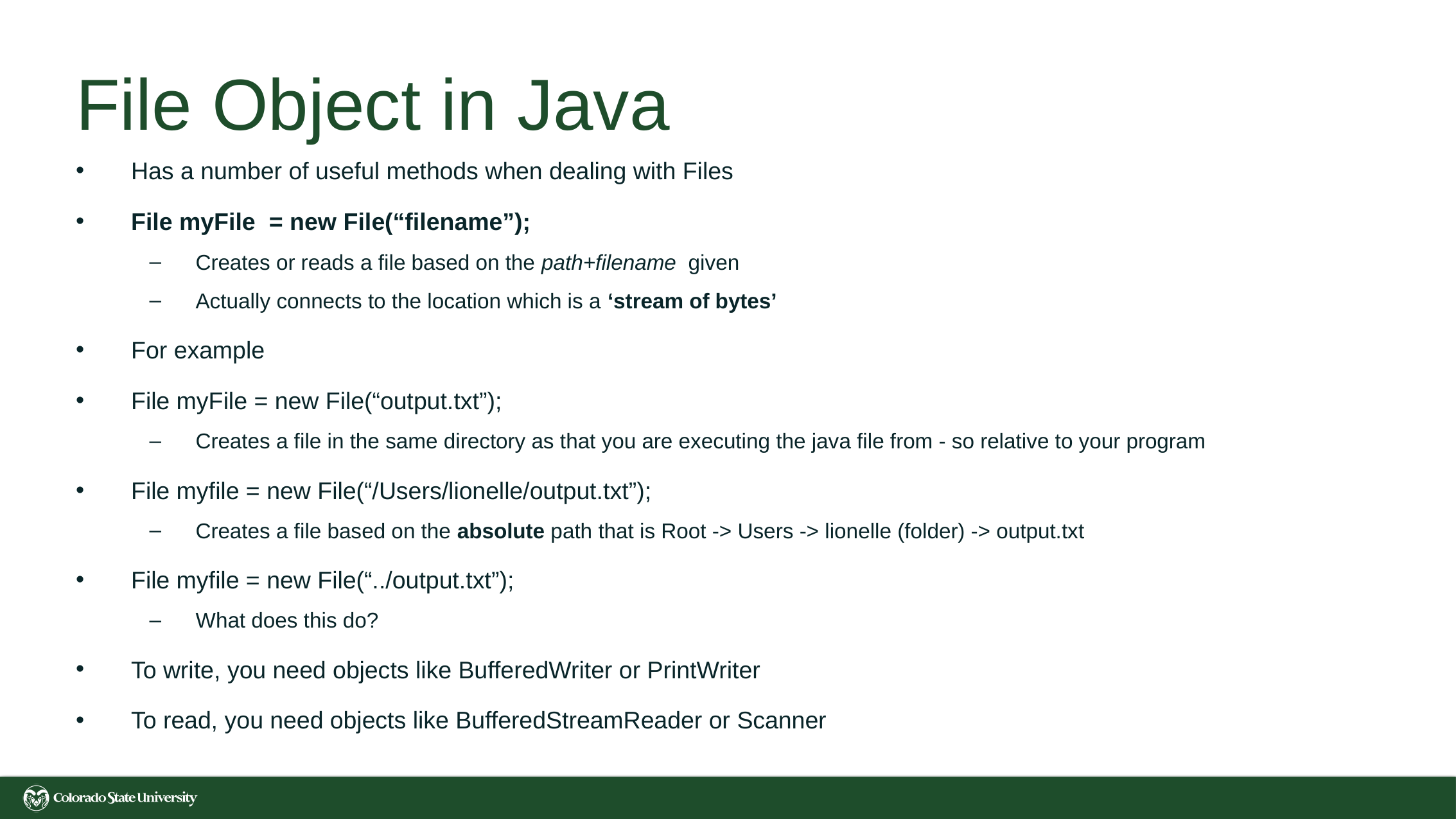

# File Object in Java
Has a number of useful methods when dealing with Files
File myFile  = new File(“filename”);
Creates or reads a file based on the path+filename  given
Actually connects to the location which is a ‘stream of bytes’
For example
File myFile = new File(“output.txt”);
Creates a file in the same directory as that you are executing the java file from - so relative to your program
File myfile = new File(“/Users/lionelle/output.txt”);
Creates a file based on the absolute path that is Root -> Users -> lionelle (folder) -> output.txt
File myfile = new File(“../output.txt”);
What does this do?
To write, you need objects like BufferedWriter or PrintWriter
To read, you need objects like BufferedStreamReader or Scanner